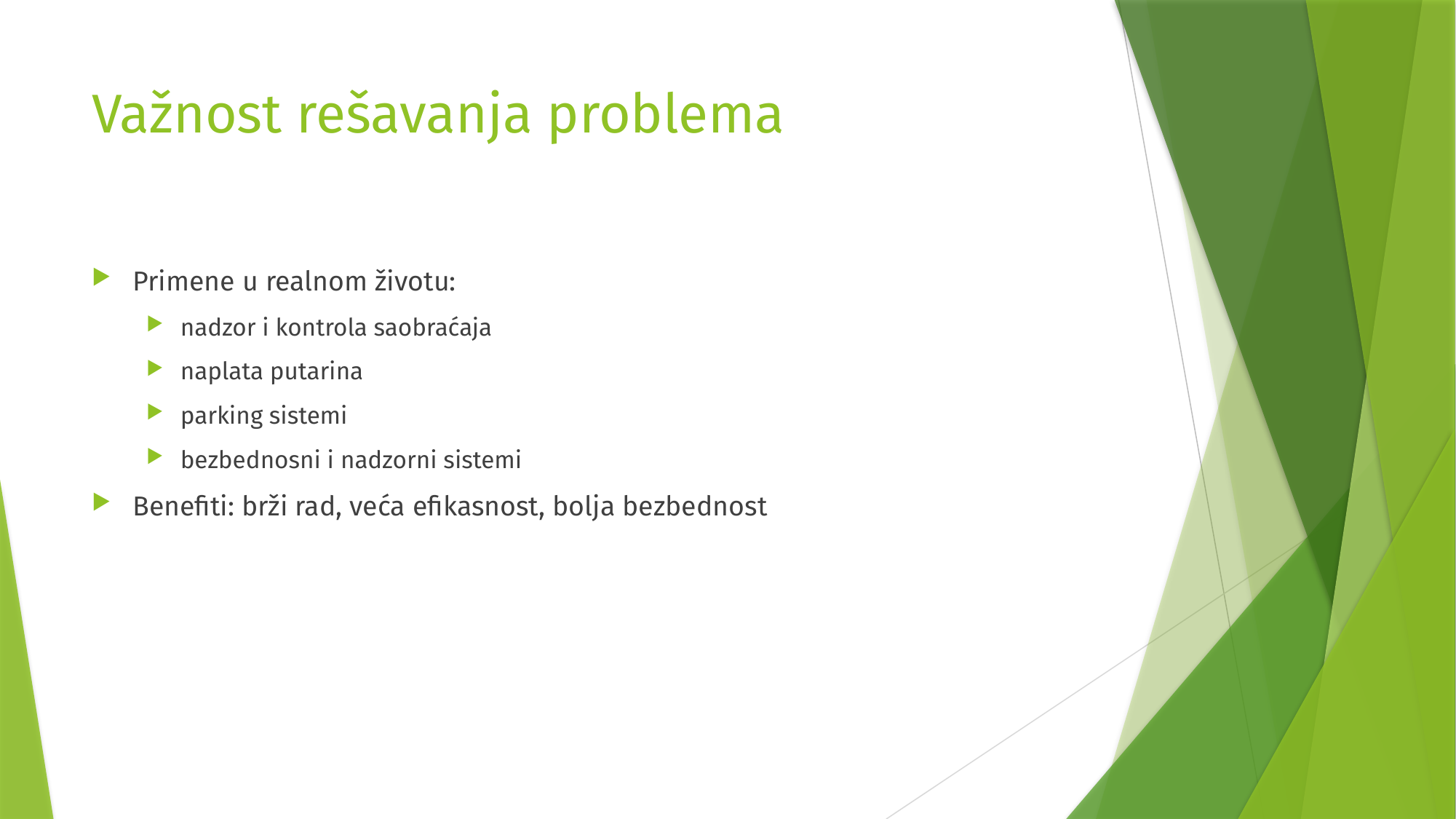

# Važnost rešavanja problema
Primene u realnom životu:
nadzor i kontrola saobraćaja
naplata putarina
parking sistemi
bezbednosni i nadzorni sistemi
Benefiti: brži rad, veća efikasnost, bolja bezbednost